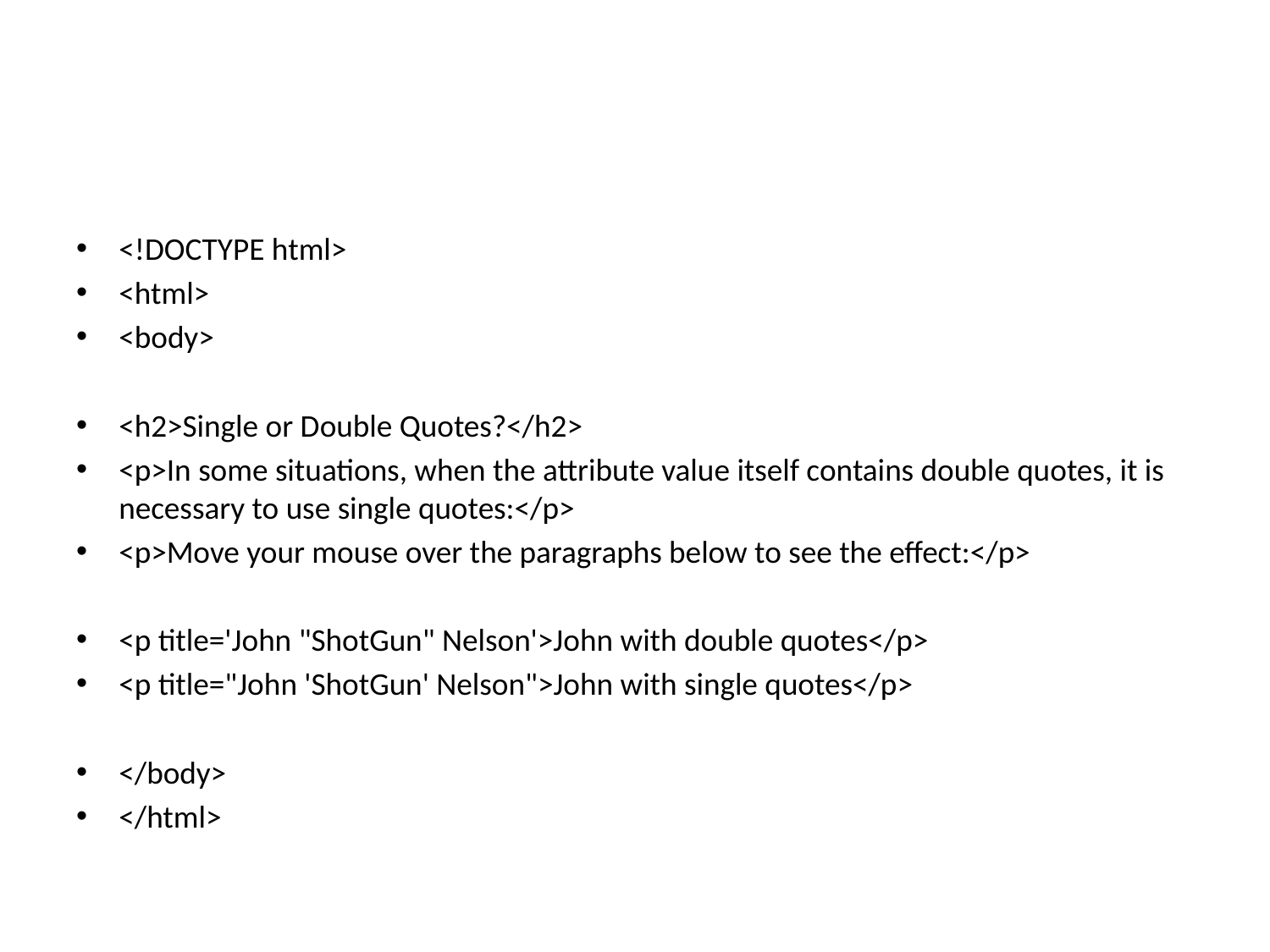

#
<!DOCTYPE html>
<html>
<body>

<h2>Single or Double Quotes?</h2>
<p>In some situations, when the attribute value itself contains double quotes, it is necessary to use single quotes:</p>
<p>Move your mouse over the paragraphs below to see the effect:</p>

<p title='John "ShotGun" Nelson'>John with double quotes</p>
<p title="John 'ShotGun' Nelson">John with single quotes</p>

</body>
</html>